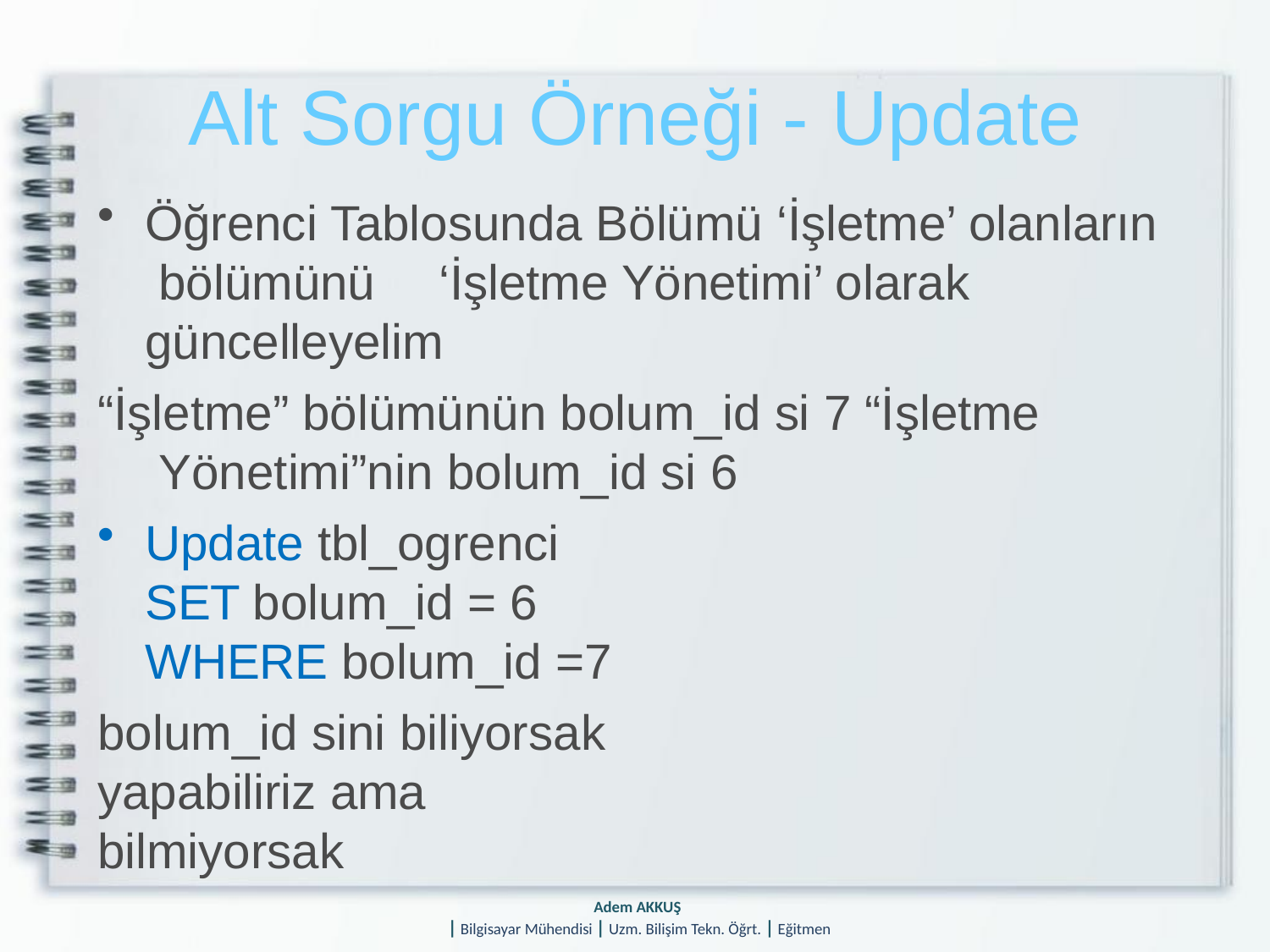

# Alt Sorgu Örneği - Update
Öğrenci Tablosunda Bölümü ‘İşletme’ olanların  bölümünü	‘İşletme Yönetimi’ olarak  güncelleyelim
“İşletme” bölümünün bolum_id si 7 “İşletme  Yönetimi”nin bolum_id si 6
Update tbl_ogrenci  SET bolum_id = 6  WHERE bolum_id =7
bolum_id sini biliyorsak yapabiliriz ama bilmiyorsak
Adem AKKUŞ
| Bilgisayar Mühendisi | Uzm. Bilişim Tekn. Öğrt. | Eğitmen